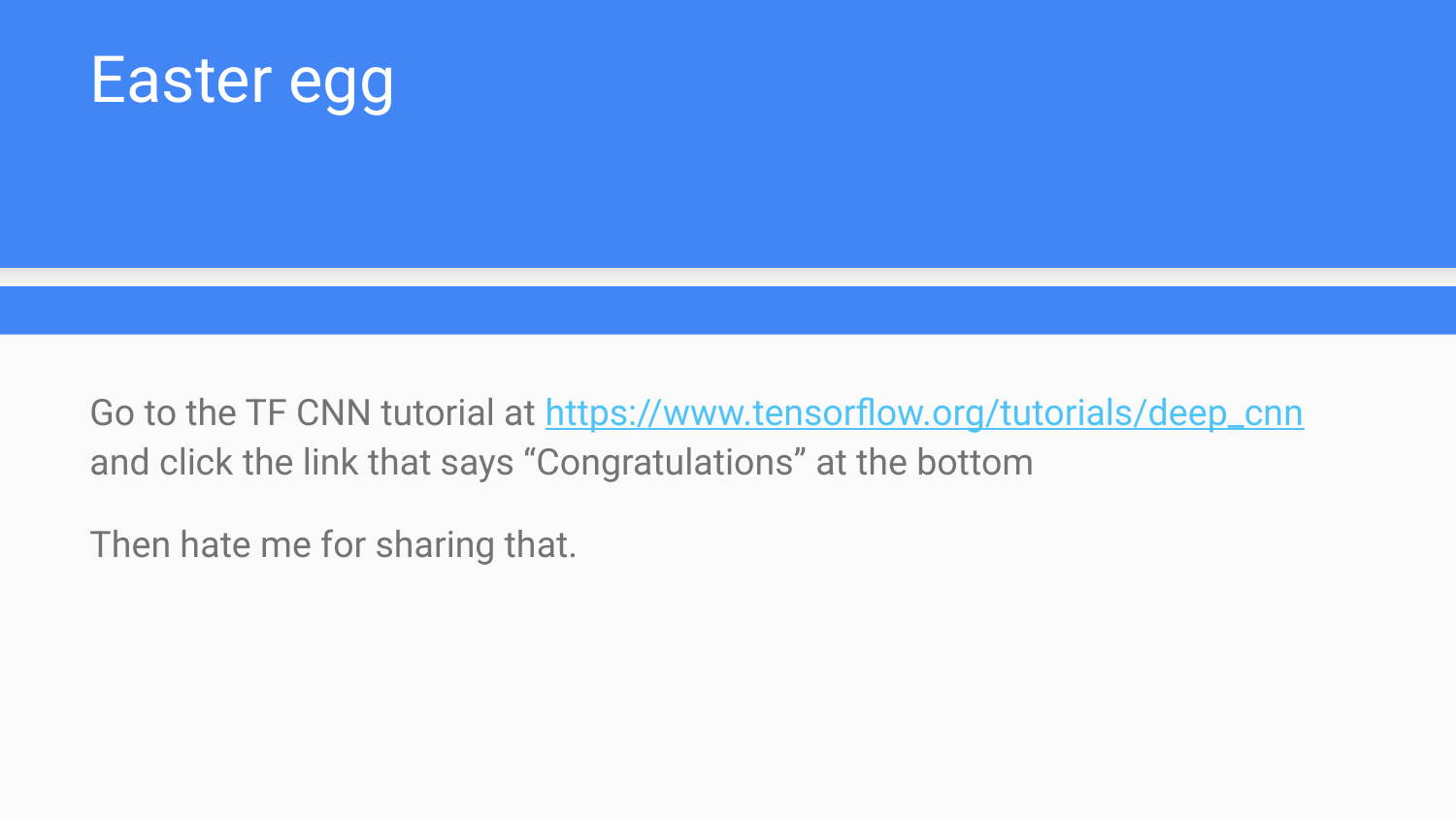

# Easter egg
Go to the TF CNN tutorial at https://www.tensorflow.org/tutorials/deep_cnn and click the link that says “Congratulations” at the bottom
Then hate me for sharing that.